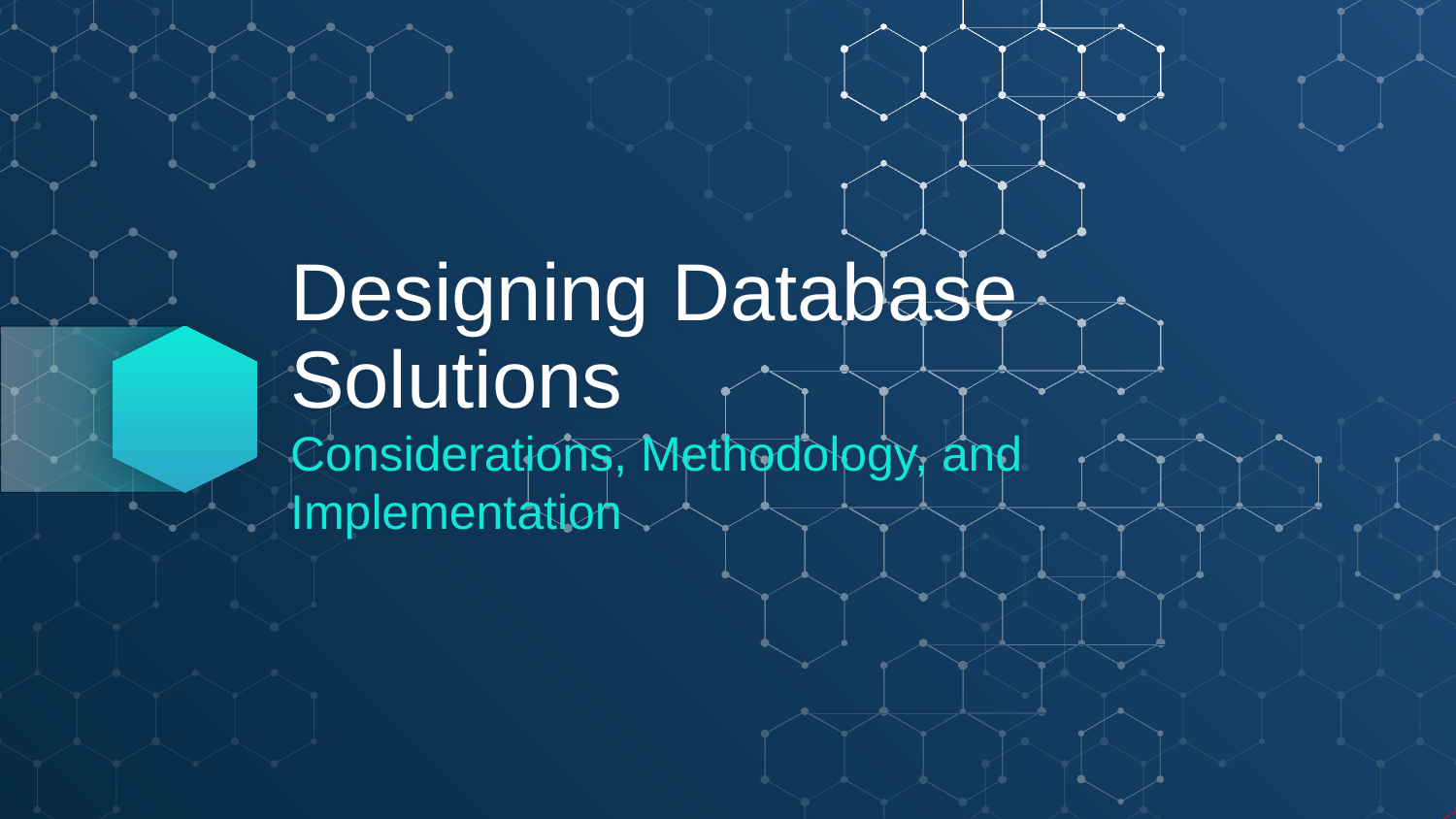

# Designing Database Solutions
Considerations, Methodology, and Implementation